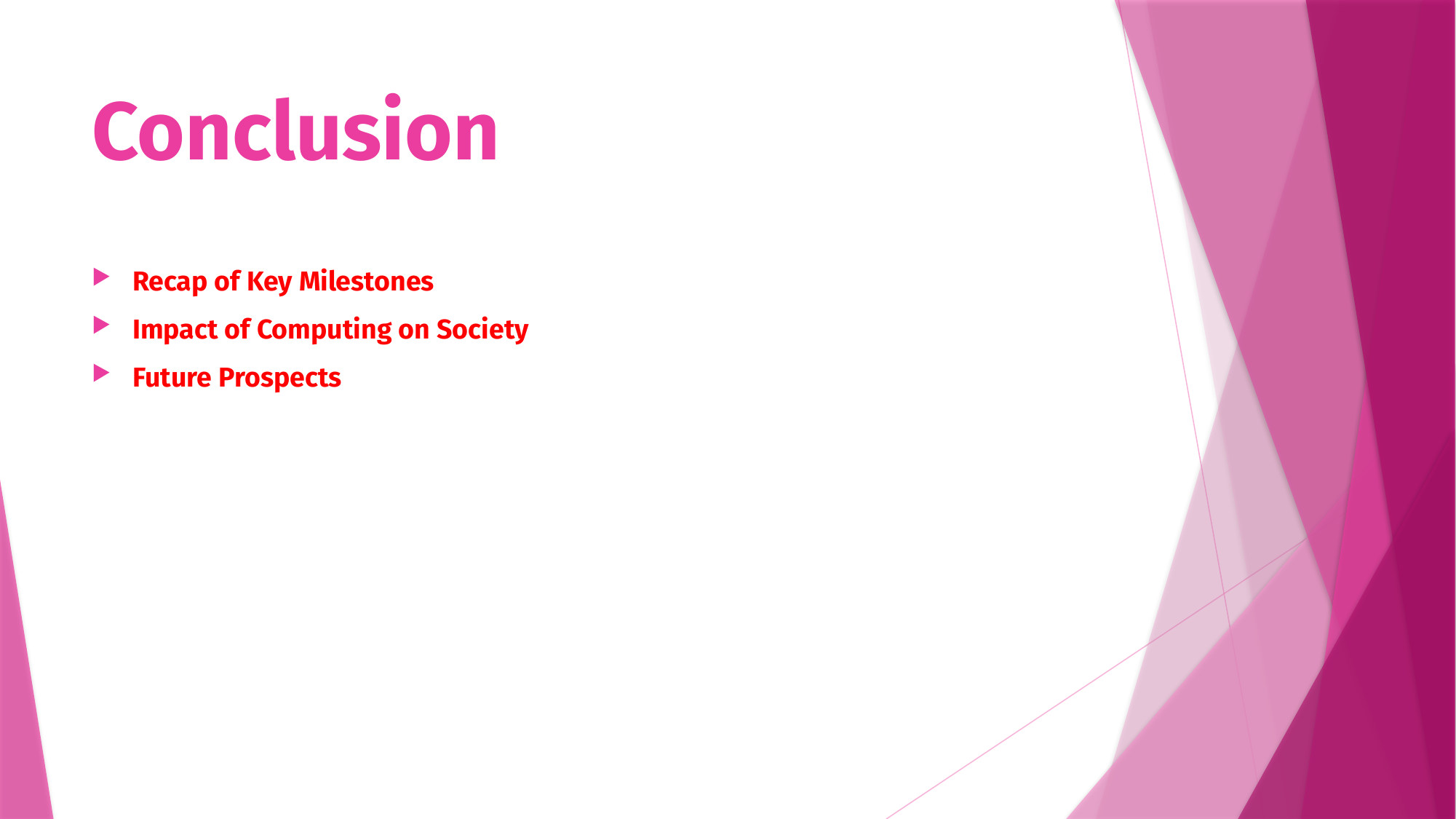

# Conclusion
Recap of Key Milestones
Impact of Computing on Society
Future Prospects